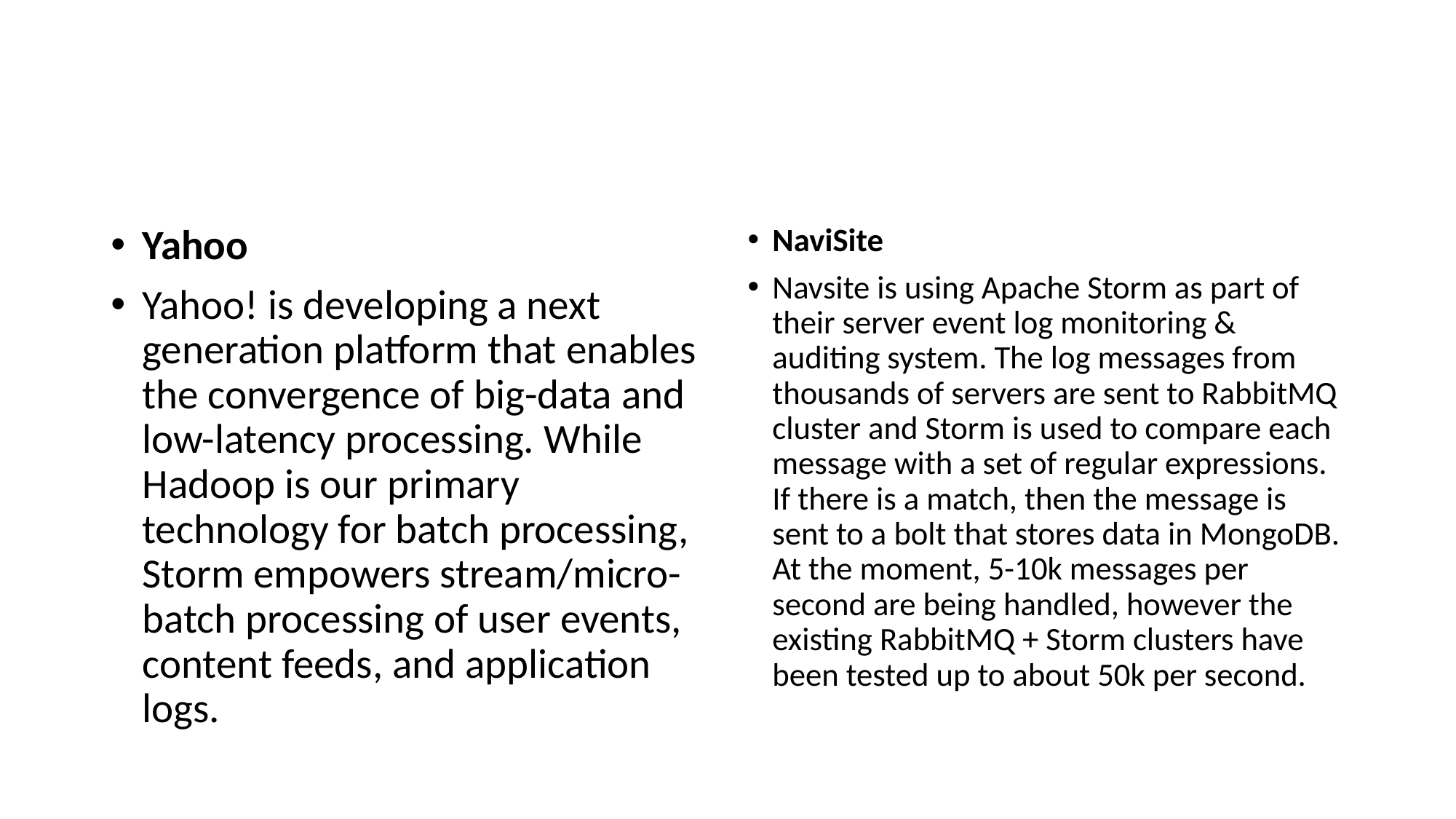

#
Yahoo
Yahoo! is developing a next generation platform that enables the convergence of big-data and low-latency processing. While Hadoop is our primary technology for batch processing, Storm empowers stream/micro-batch processing of user events, content feeds, and application logs.
NaviSite
Navsite is using Apache Storm as part of their server event log monitoring & auditing system. The log messages from thousands of servers are sent to RabbitMQ cluster and Storm is used to compare each message with a set of regular expressions. If there is a match, then the message is sent to a bolt that stores data in MongoDB. At the moment, 5-10k messages per second are being handled, however the existing RabbitMQ + Storm clusters have been tested up to about 50k per second.